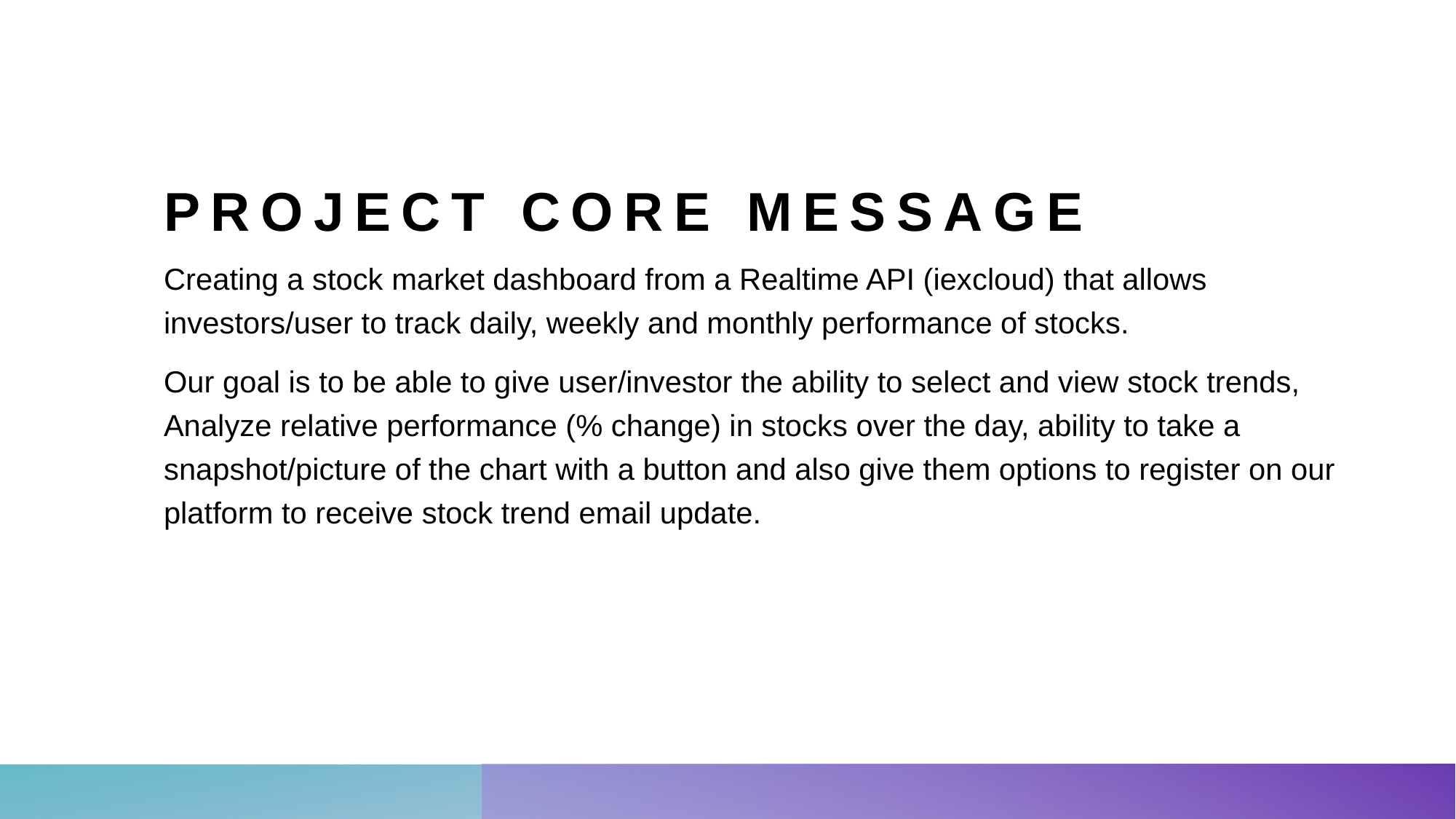

# Project core message
Creating a stock market dashboard from a Realtime API (iexcloud) that allows investors/user to track daily, weekly and monthly performance of stocks.
Our goal is to be able to give user/investor the ability to select and view stock trends, Analyze relative performance (% change) in stocks over the day, ability to take a snapshot/picture of the chart with a button and also give them options to register on our platform to receive stock trend email update.